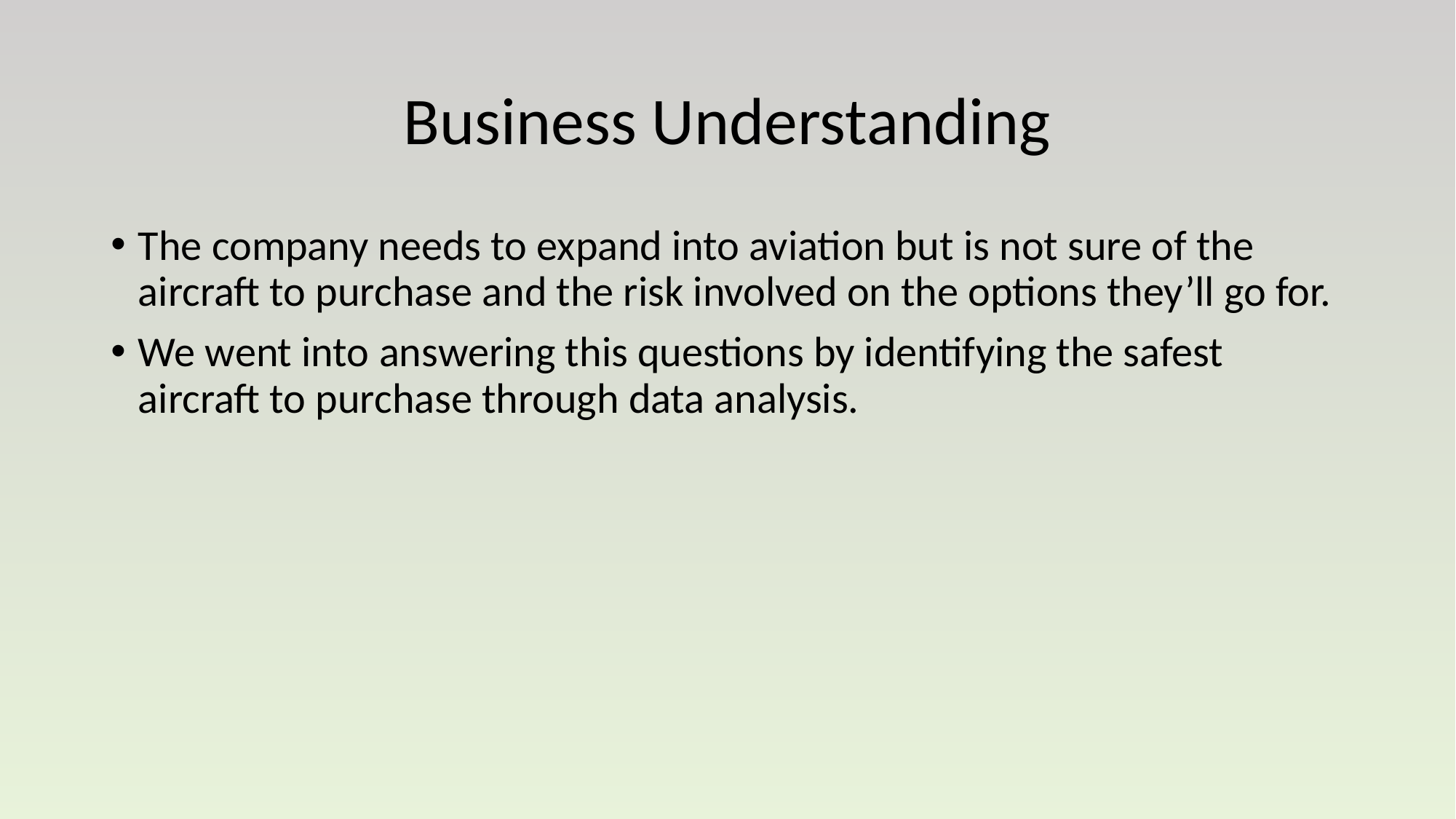

# Business Understanding
The company needs to expand into aviation but is not sure of the aircraft to purchase and the risk involved on the options they’ll go for.
We went into answering this questions by identifying the safest aircraft to purchase through data analysis.